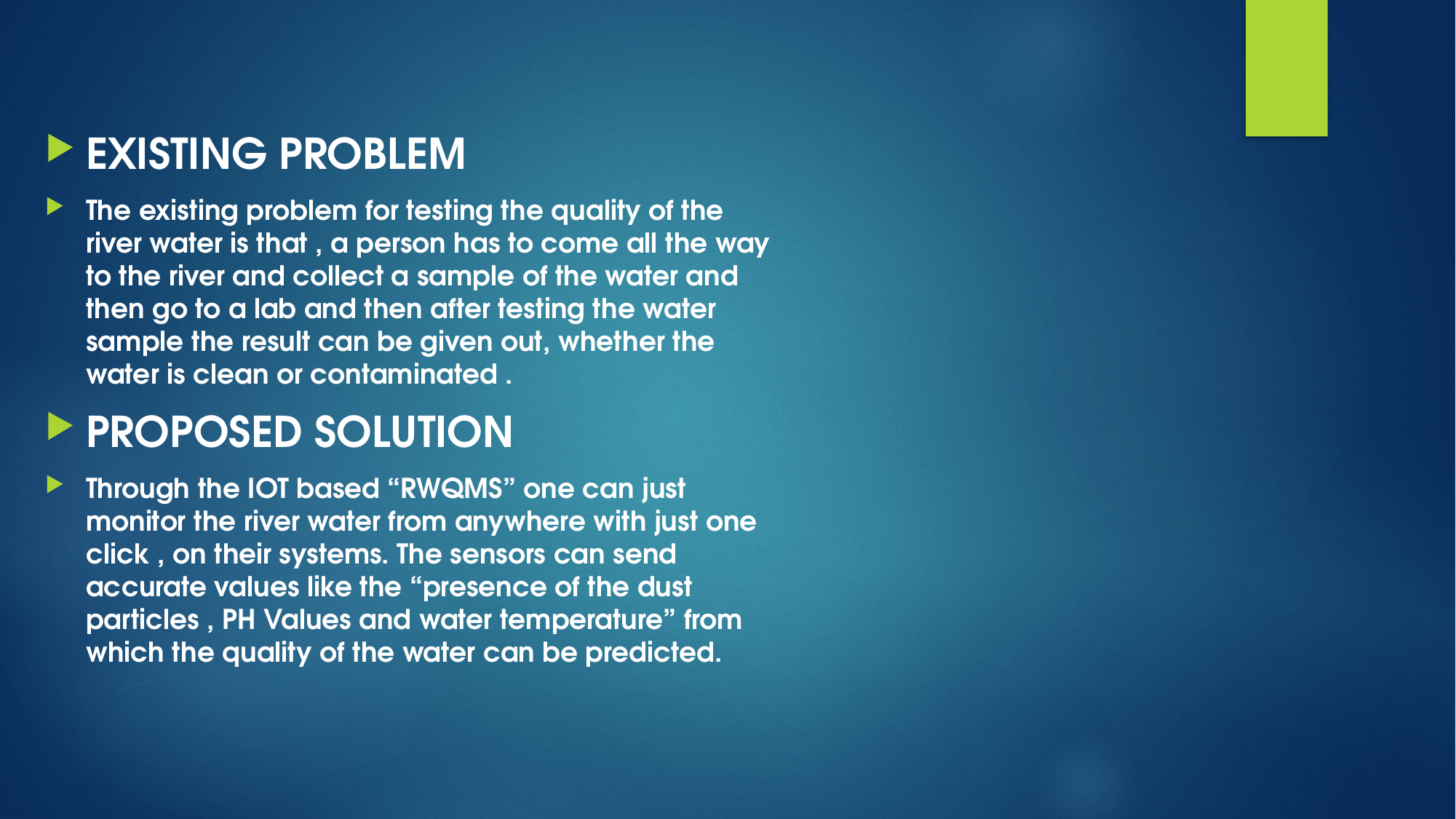

EXISTING PROBLEM
The existing problem for testing the quality of the river water is that , a person has to come all the way to the river and collect a sample of the water and then go to a lab and then after testing the water sample the result can be given out, whether the water is clean or contaminated .
PROPOSED SOLUTION
Through the IOT based “RWQMS” one can just monitor the river water from anywhere with just one click , on their systems. The sensors can send accurate values like the “presence of the dust particles , PH Values and water temperature” from which the quality of the water can be predicted.